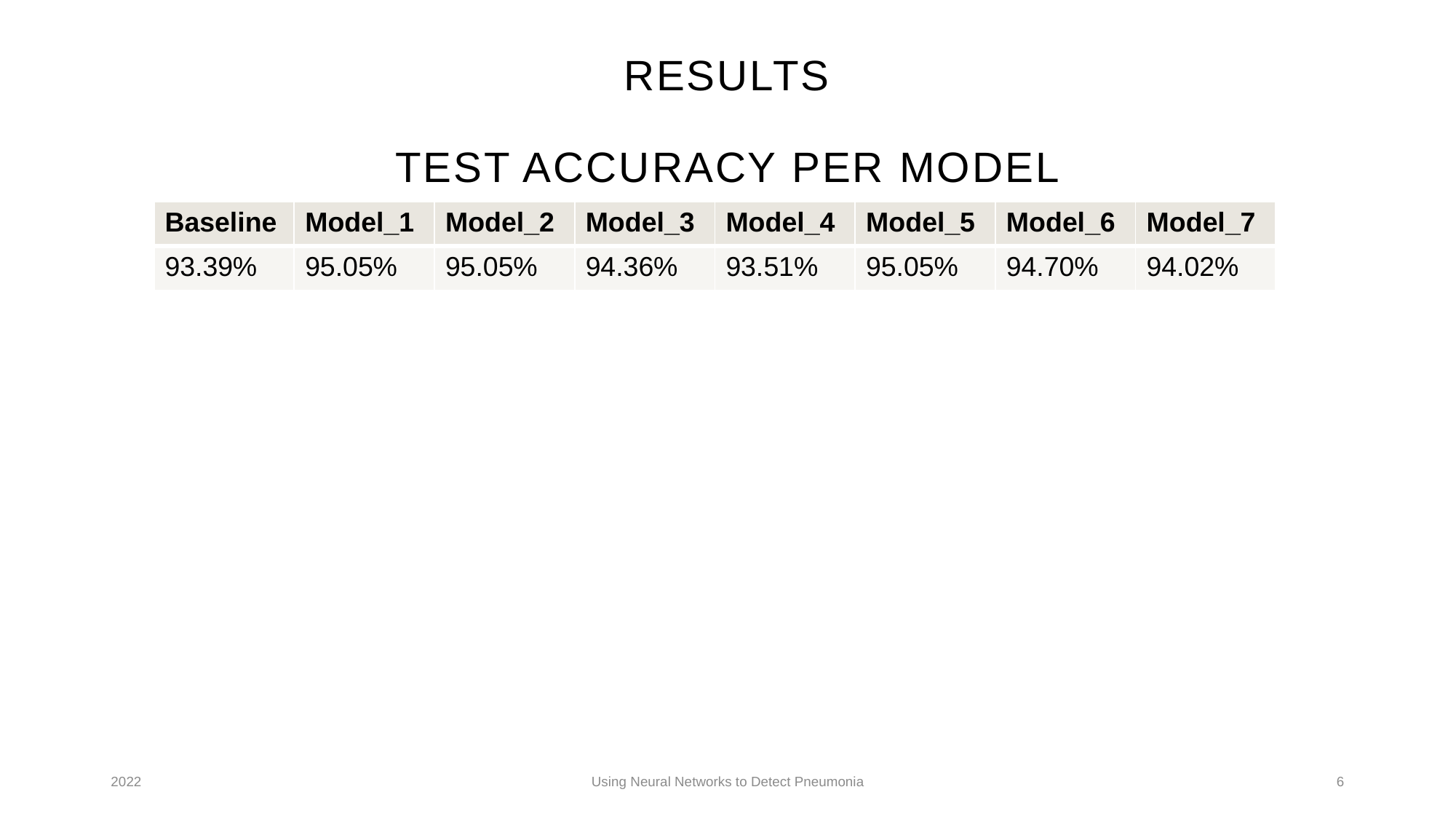

# Results Test Accuracy per Model
| Baseline | Model\_1 | Model\_2 | Model\_3 | Model\_4 | Model\_5 | Model\_6 | Model\_7 |
| --- | --- | --- | --- | --- | --- | --- | --- |
| 93.39% | 95.05% | 95.05% | 94.36% | 93.51% | 95.05% | 94.70% | 94.02% |
2022
Using Neural Networks to Detect Pneumonia
6